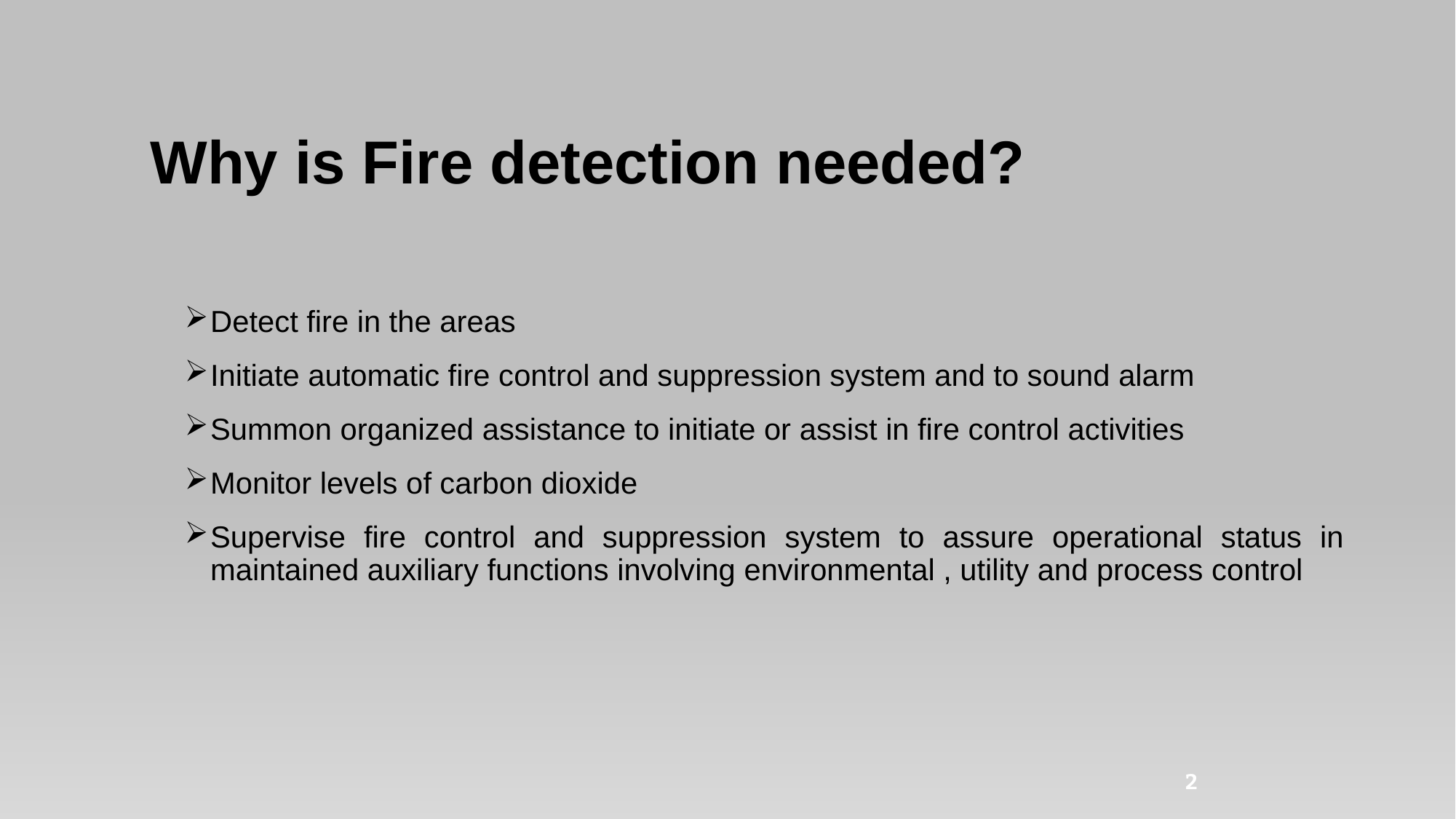

Why is Fire detection needed?
Detect fire in the areas
Initiate automatic fire control and suppression system and to sound alarm
Summon organized assistance to initiate or assist in fire control activities
Monitor levels of carbon dioxide
Supervise fire control and suppression system to assure operational status in maintained auxiliary functions involving environmental , utility and process control

2